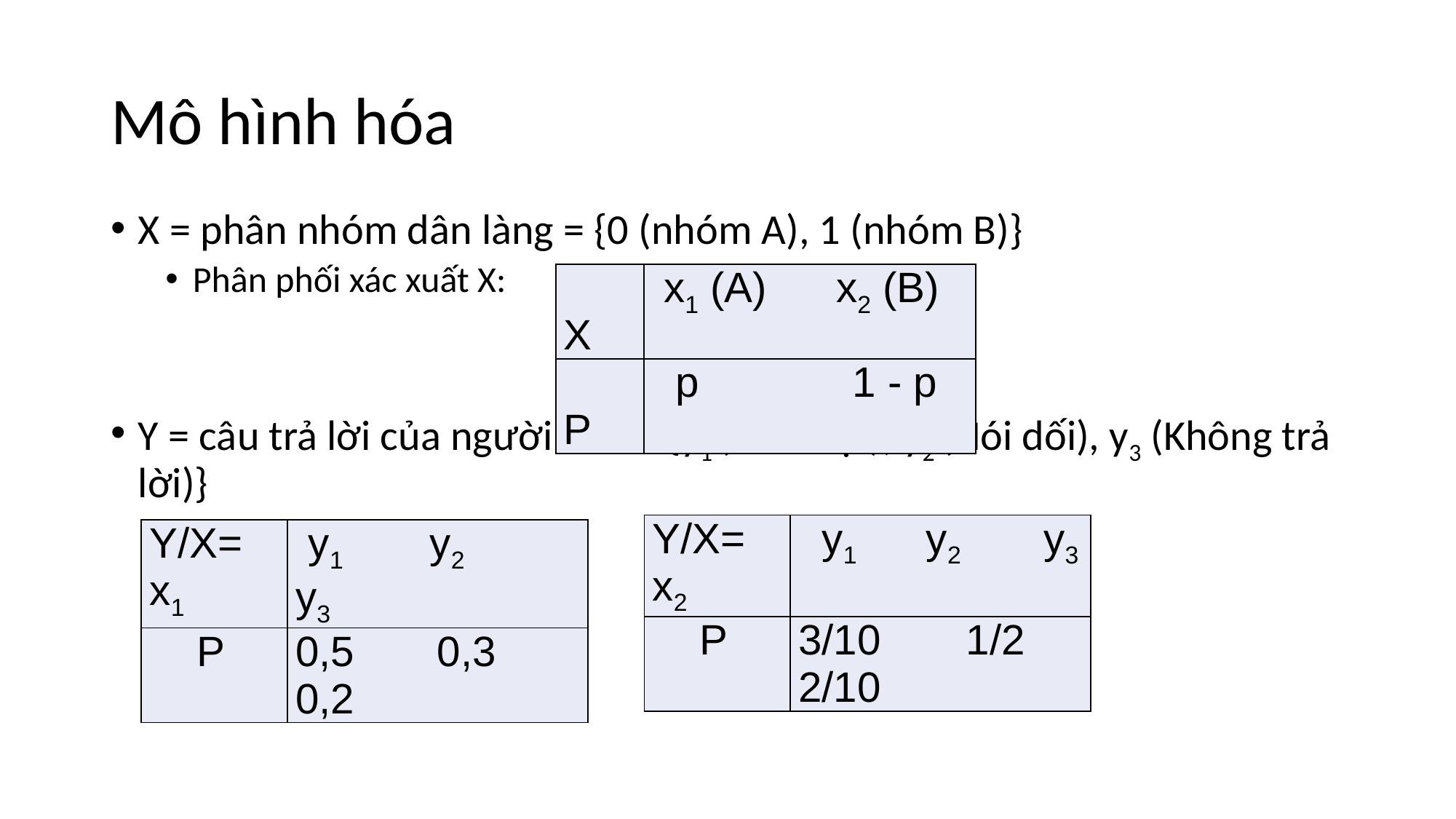

# Mô hình hóa
X = phân nhóm dân làng = {0 (nhóm A), 1 (nhóm B)}
Phân phối xác xuất X:

Y = câu trả lời của người dân = {y1 (Nói thật), y2 (Nói dối), y3 (Không trả lời)}

| X | x1 (A) x2 (B) |
| --- | --- |
| P | p 1 - p |
| Y/X= x2 | y1 y2 y3 |
| --- | --- |
| P | 3/10 1/2 2/10 |
| Y/X= x1 | y1 y2 y3 |
| --- | --- |
| P | 0,5 0,3 0,2 |